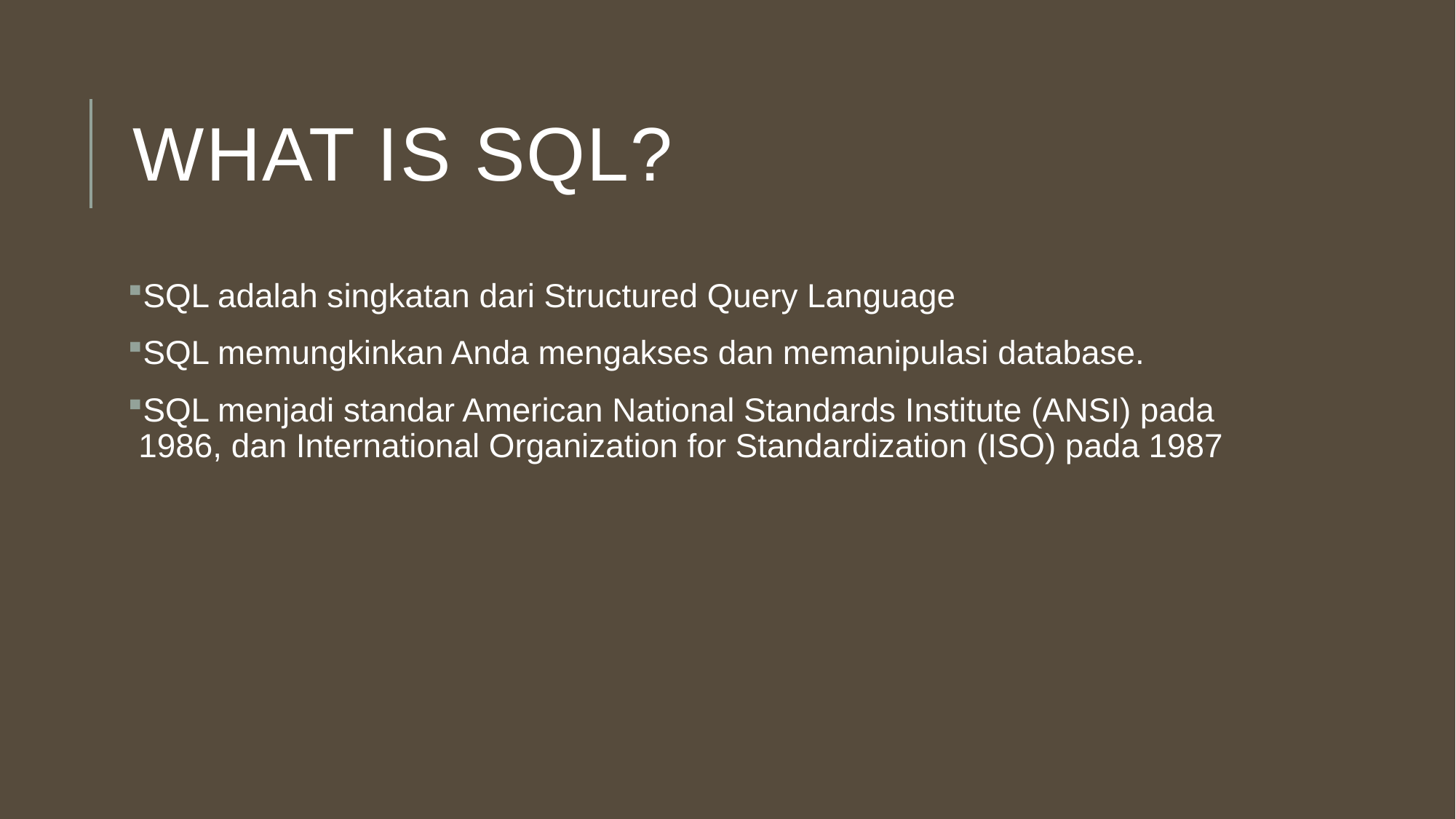

# What is SQL?
SQL adalah singkatan dari Structured Query Language
SQL memungkinkan Anda mengakses dan memanipulasi database.
SQL menjadi standar American National Standards Institute (ANSI) pada 1986, dan International Organization for Standardization (ISO) pada 1987